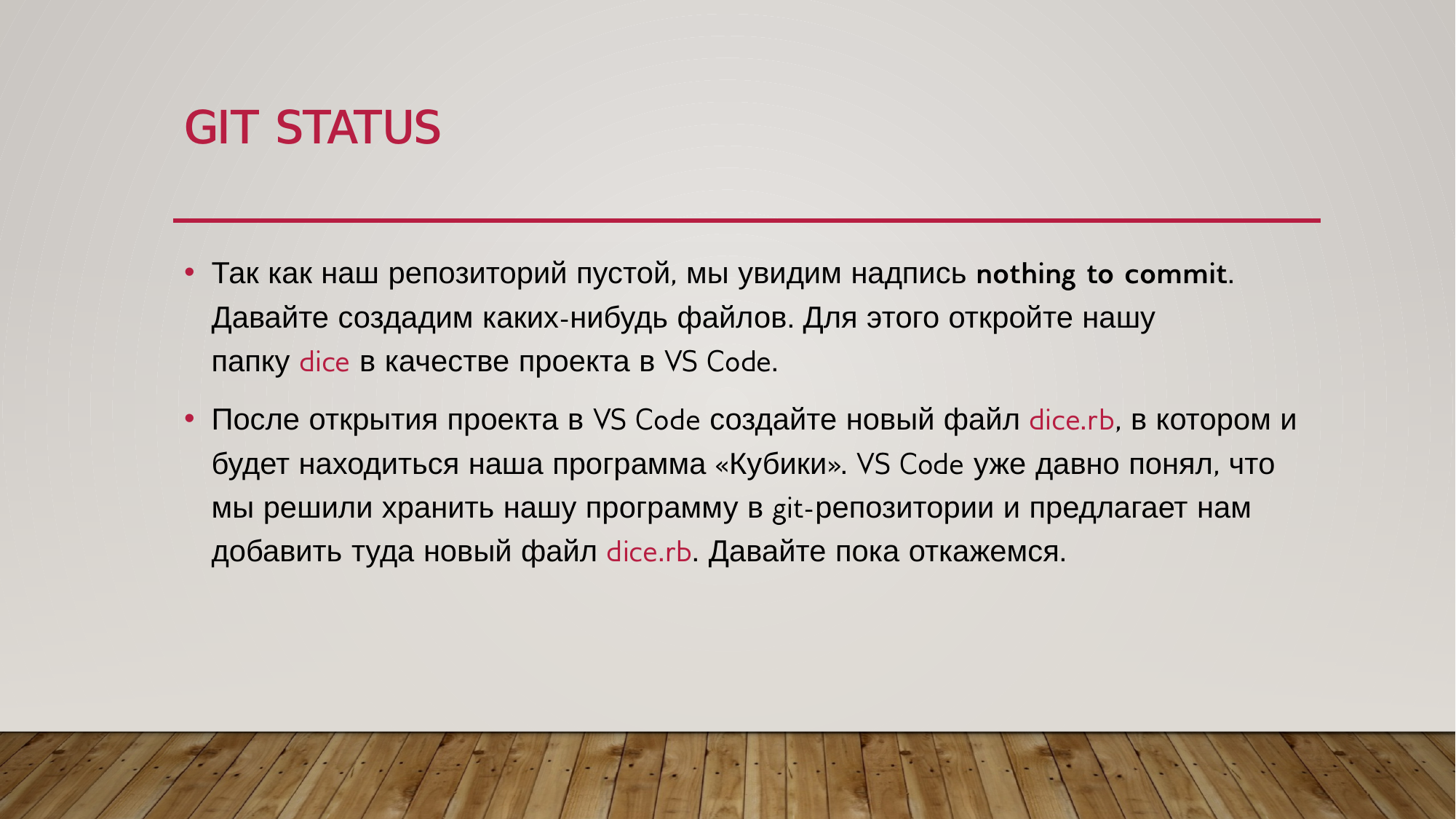

# Git status
Так как наш репозиторий пустой, мы увидим надпись nothing to commit. Давайте создадим каких-нибудь файлов. Для этого откройте нашу папку dice в качестве проекта в VS Code.
После открытия проекта в VS Code создайте новый файл dice.rb, в котором и будет находиться наша программа «Кубики». VS Code уже давно понял, что мы решили хранить нашу программу в git-репозитории и предлагает нам добавить туда новый файл dice.rb. Давайте пока откажемся.